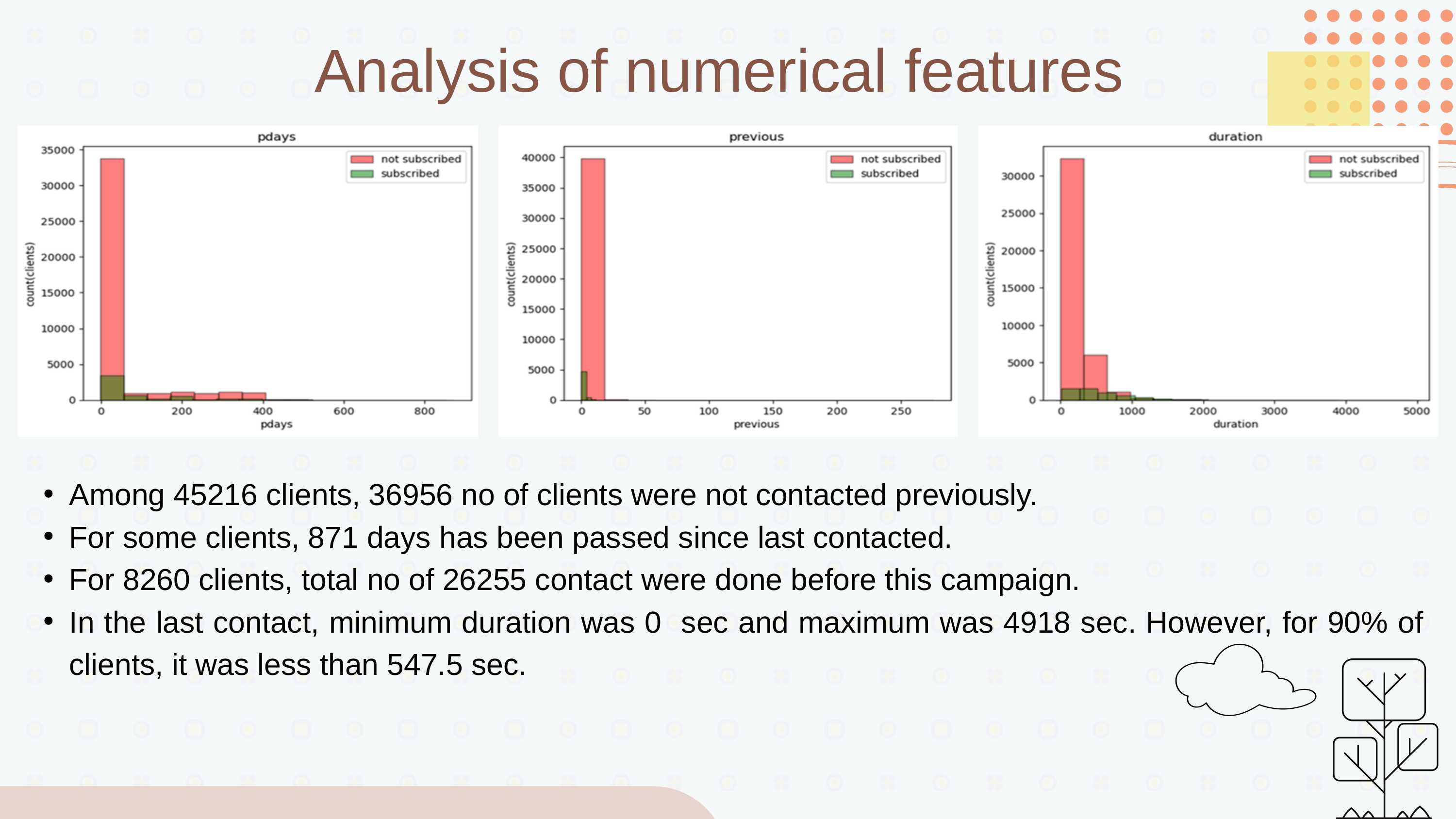

Analysis of numerical features

Among 45216 clients, 36956 no of clients were not contacted previously.
For some clients, 871 days has been passed since last contacted.
For 8260 clients, total no of 26255 contact were done before this campaign.
In the last contact, minimum duration was 0  sec and maximum was 4918 sec. However, for 90% of clients, it was less than 547.5 sec.